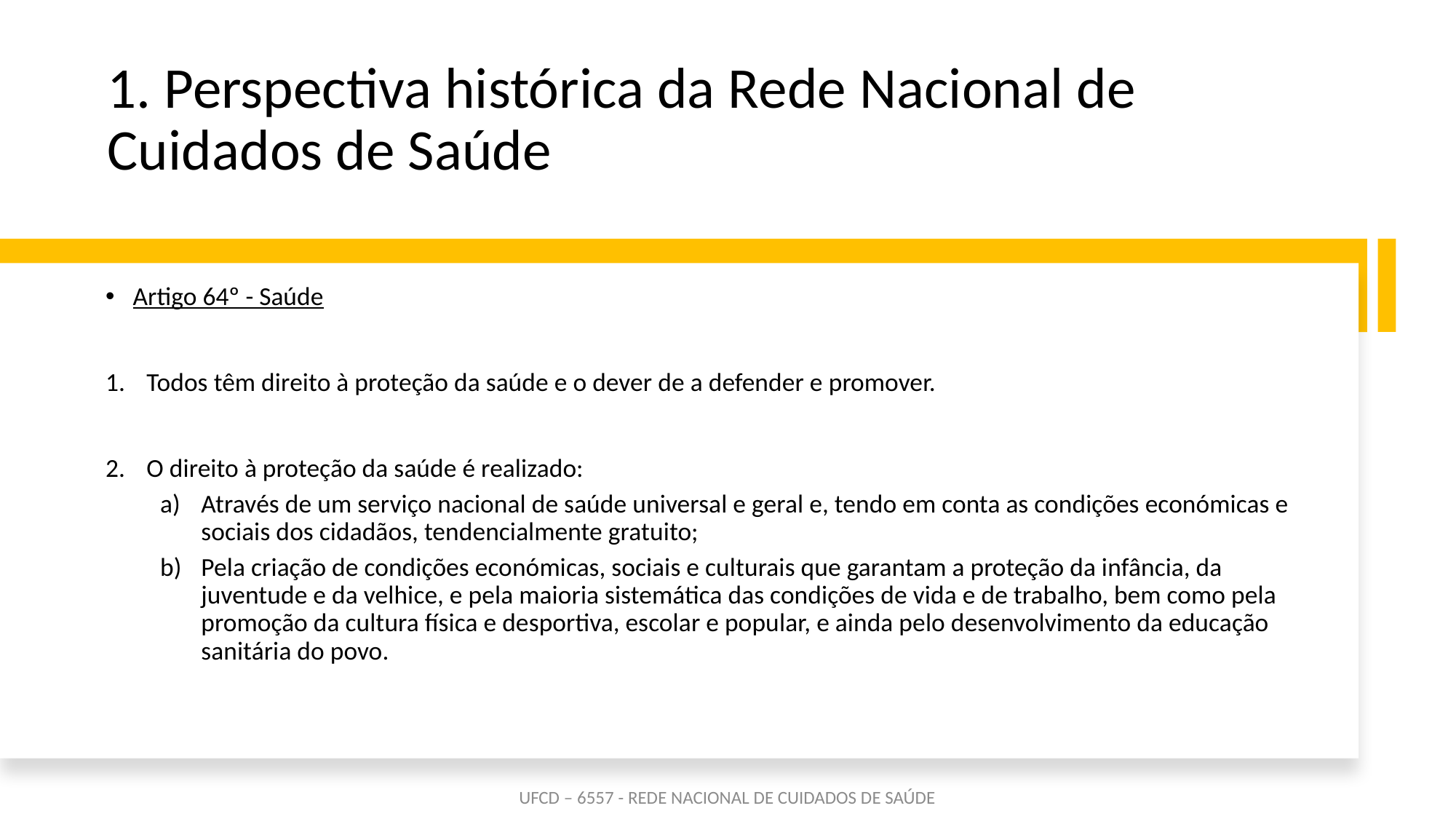

# 1. Perspectiva histórica da Rede Nacional de Cuidados de Saúde

Artigo 64º - Saúde

Todos têm direito à proteção da saúde e o dever de a defender e promover.

O direito à proteção da saúde é realizado:
Através de um serviço nacional de saúde universal e geral e, tendo em conta as condições económicas e sociais dos cidadãos, tendencialmente gratuito;
Pela criação de condições económicas, sociais e culturais que garantam a proteção da infância, da juventude e da velhice, e pela maioria sistemática das condições de vida e de trabalho, bem como pela promoção da cultura física e desportiva, escolar e popular, e ainda pelo desenvolvimento da educação sanitária do povo.

UFCD – 6557 - REDE NACIONAL DE CUIDADOS DE SAÚDE